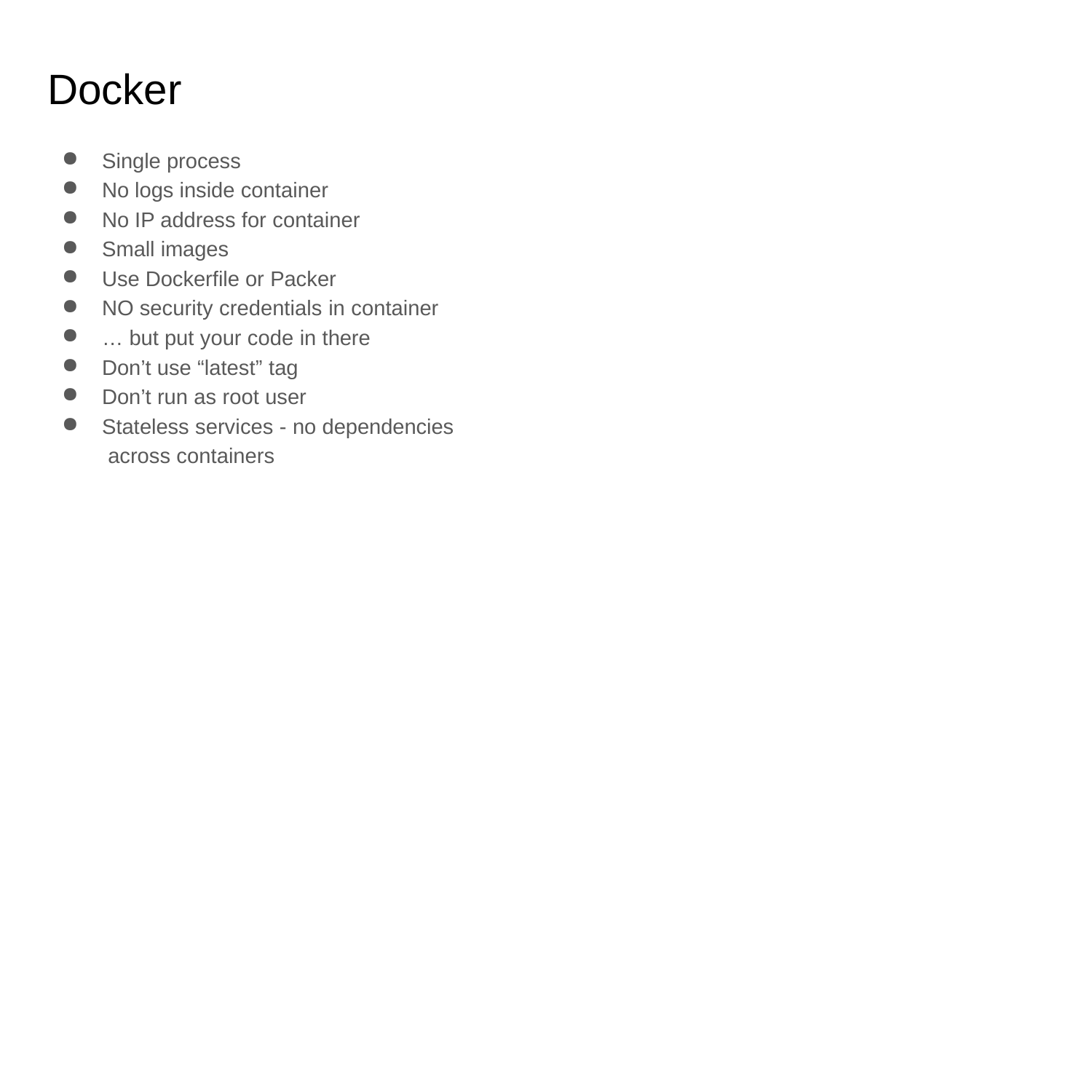

# Docker
Single process
No logs inside container
No IP address for container
Small images
Use Dockerfile or Packer
NO security credentials in container
… but put your code in there
Don’t use “latest” tag
Don’t run as root user
Stateless services - no dependencies  across containers